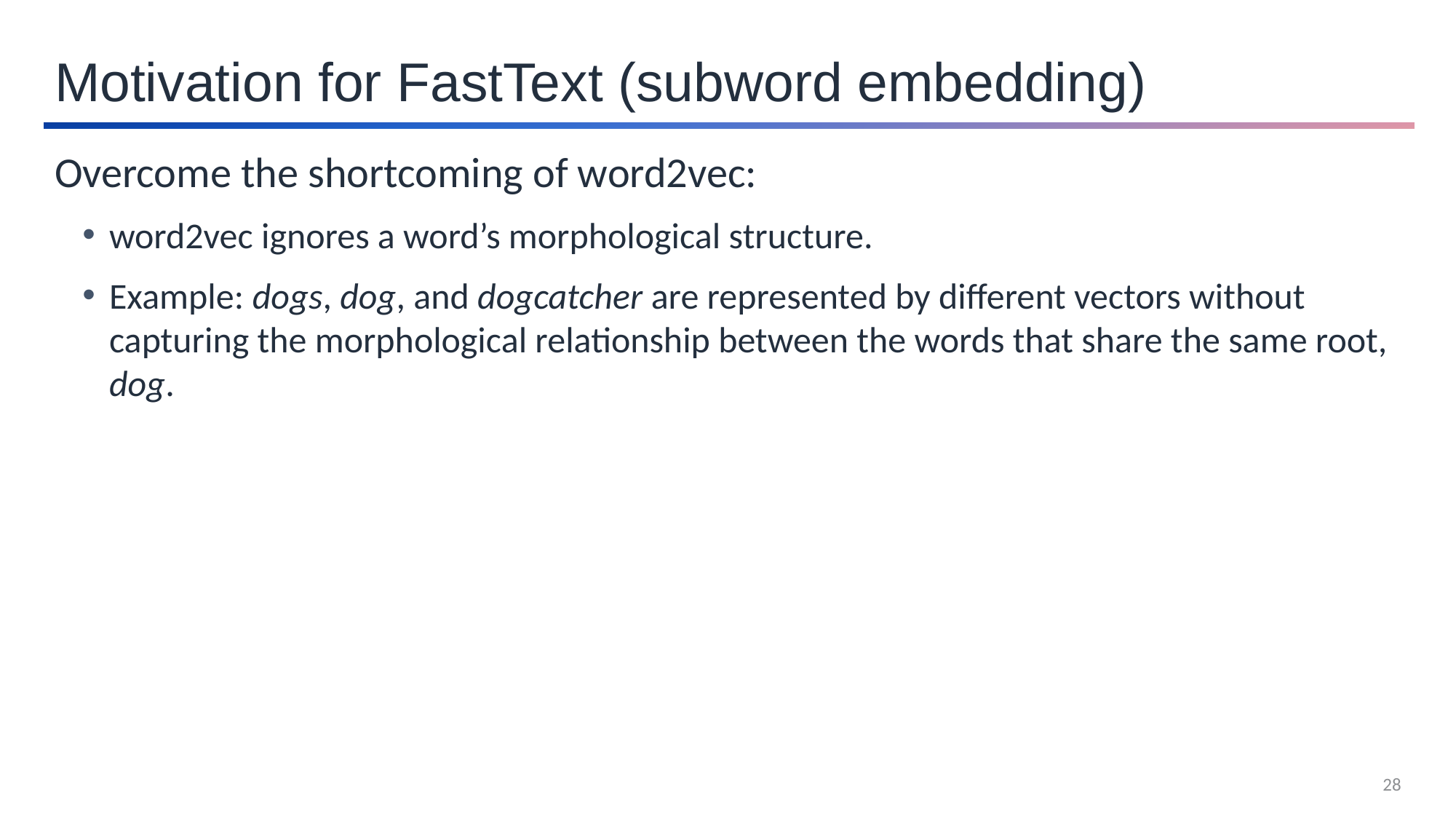

Motivation for FastText (subword embedding)
Overcome the shortcoming of word2vec:
word2vec ignores a word’s morphological structure.
Example: dogs, dog, and dogcatcher are represented by different vectors without capturing the morphological relationship between the words that share the same root, dog.
28